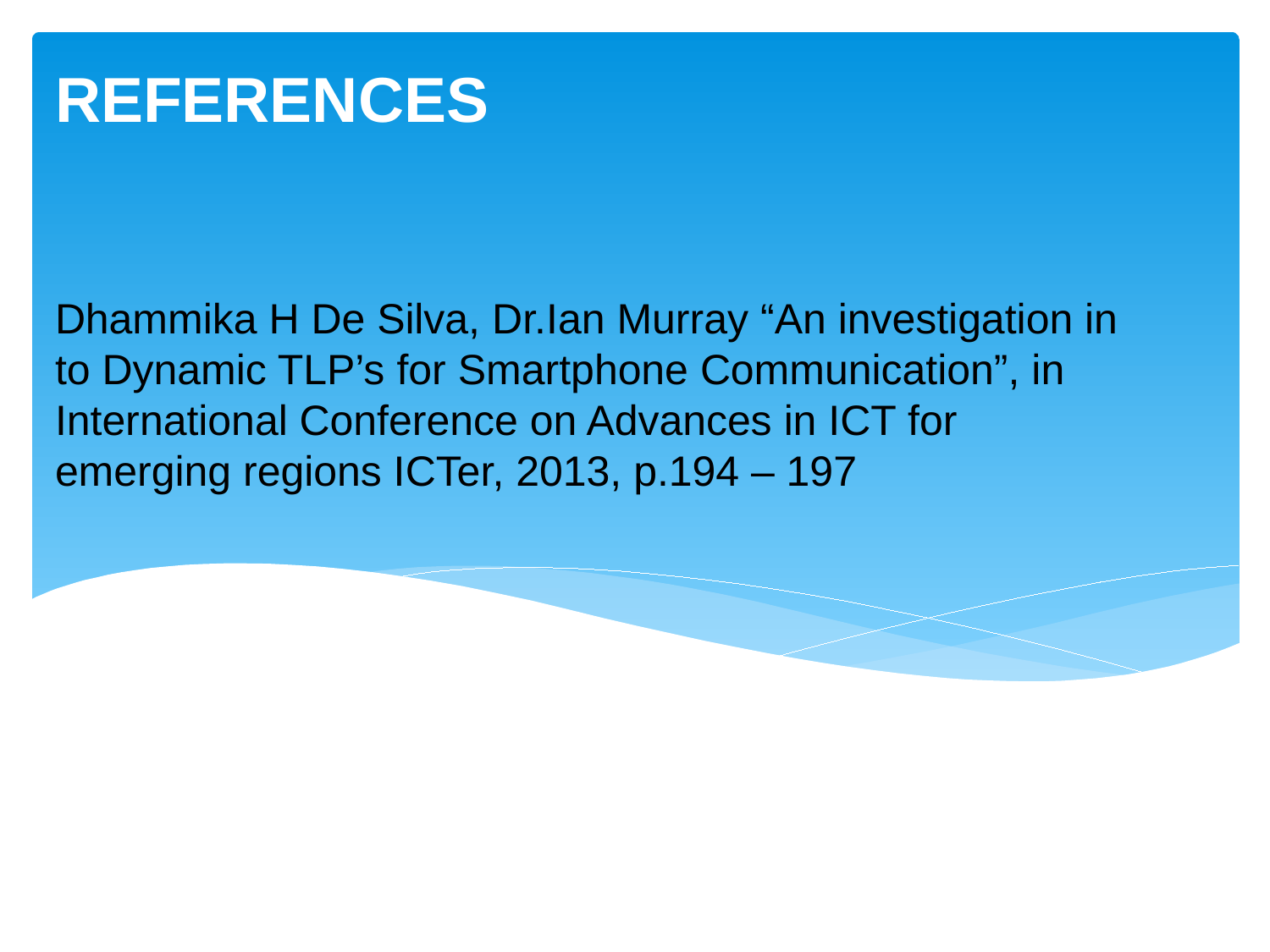

References

Dhammika H De Silva, Dr.Ian Murray “An investigation in to Dynamic TLP’s for Smartphone Communication”, in International Conference on Advances in ICT for emerging regions ICTer, 2013, p.194 – 197